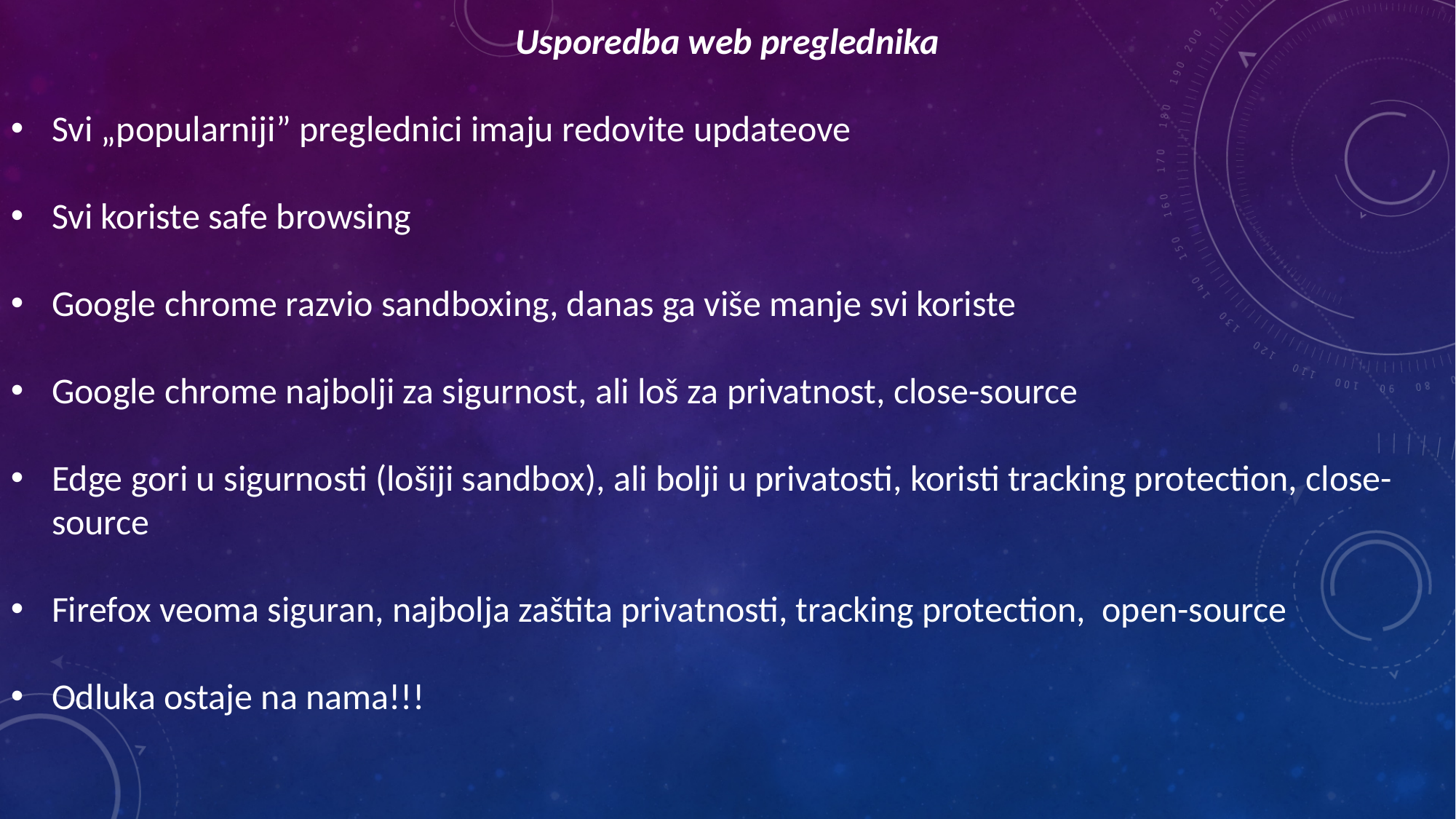

Usporedba web preglednika

Svi „popularniji” preglednici imaju redovite updateove

Svi koriste safe browsing

Google chrome razvio sandboxing, danas ga više manje svi koriste

Google chrome najbolji za sigurnost, ali loš za privatnost, close-source

Edge gori u sigurnosti (lošiji sandbox), ali bolji u privatosti, koristi tracking protection, close-source

Firefox veoma siguran, najbolja zaštita privatnosti, tracking protection,  open-source

Odluka ostaje na nama!!!